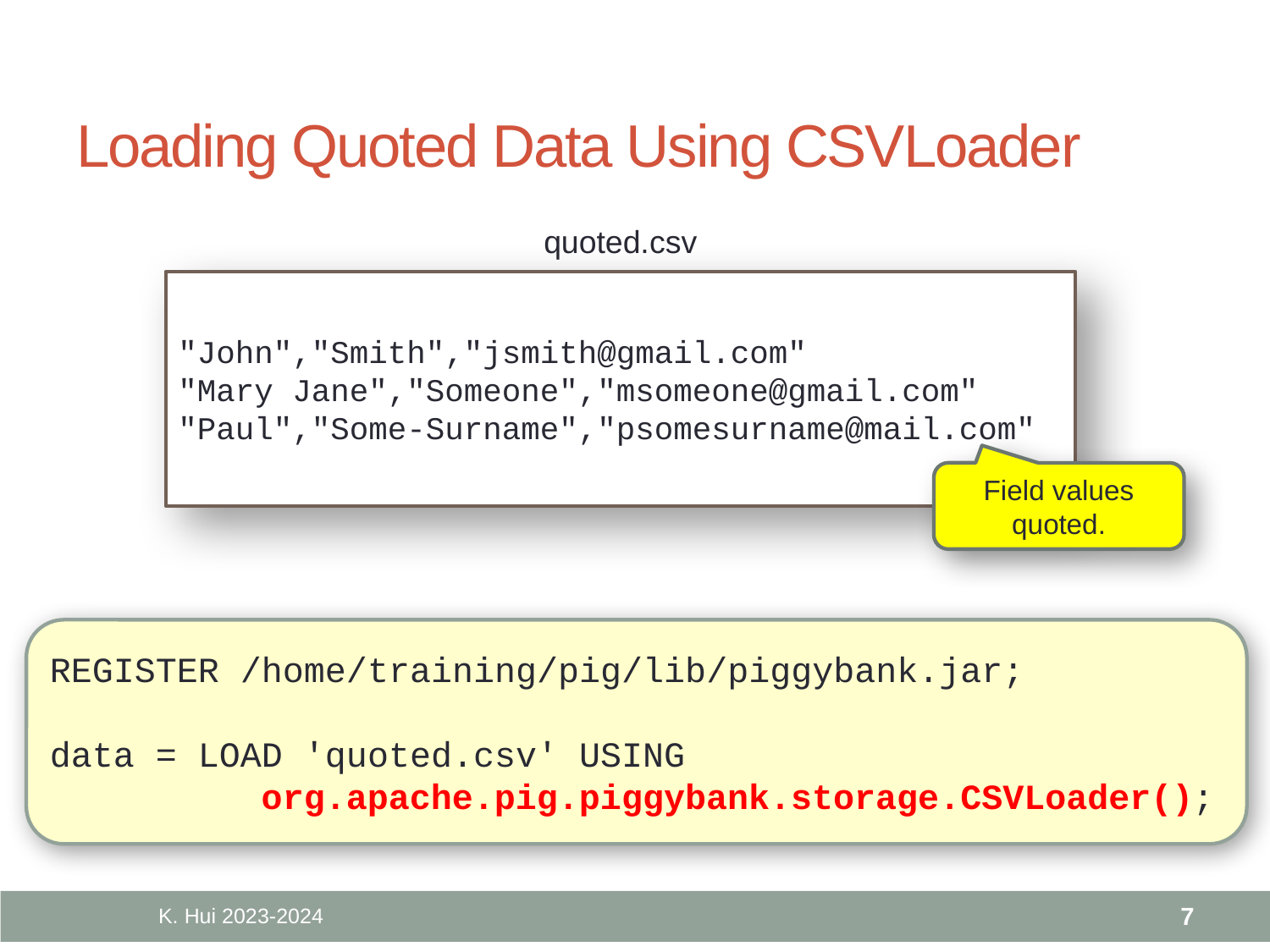

# Loading Quoted Data Using CSVLoader
quoted.csv
"John","Smith","jsmith@gmail.com"
"Mary Jane","Someone","msomeone@gmail.com"
"Paul","Some-Surname","psomesurname@mail.com"
Field values quoted.
REGISTER /home/training/pig/lib/piggybank.jar;

data = LOAD 'quoted.csv' USING
          org.apache.pig.piggybank.storage.CSVLoader();
K. Hui 2023-2024
7